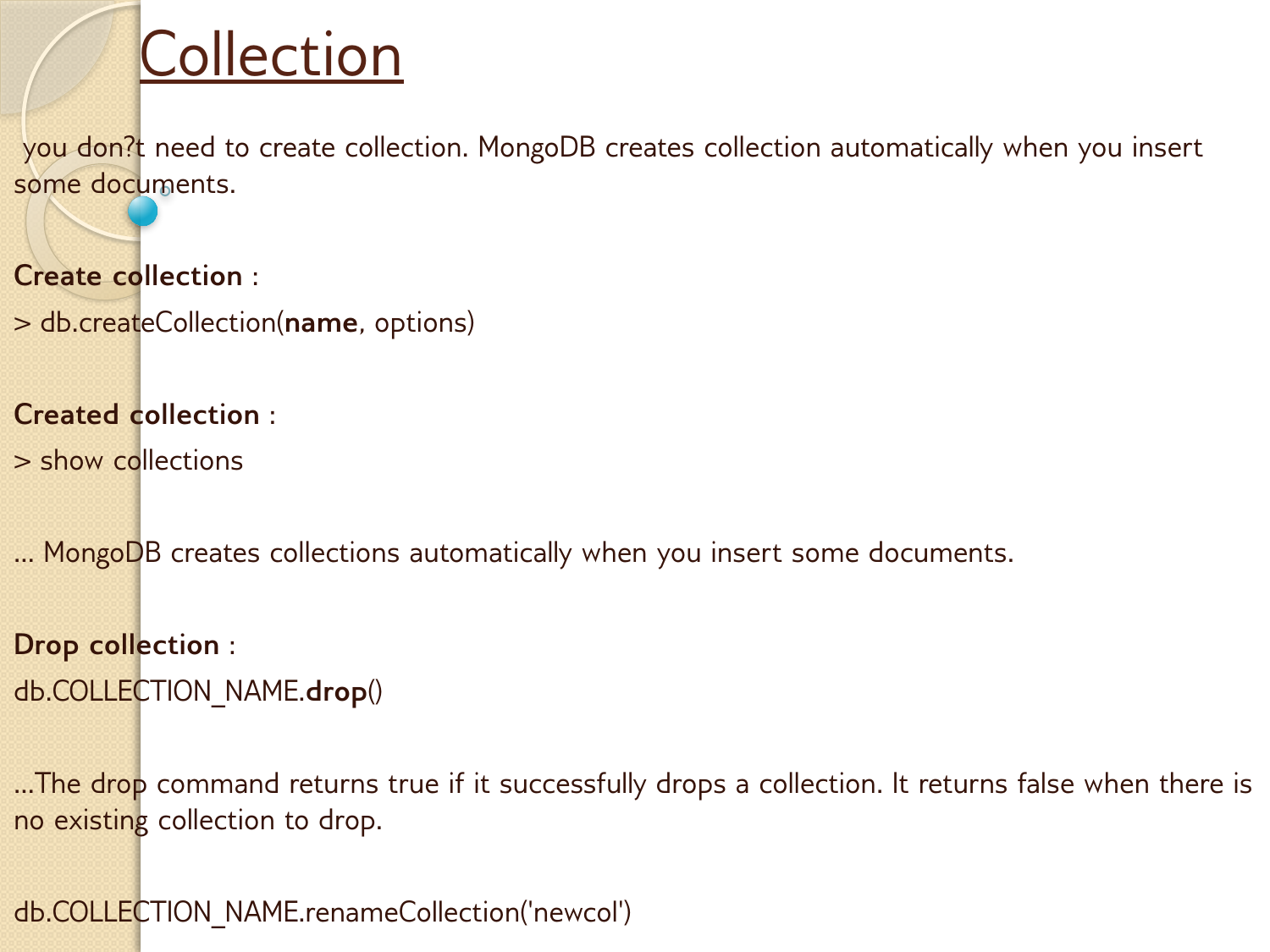

# Collection
 you don?t need to create collection. MongoDB creates collection automatically when you insert some documents.

Create collection :
> db.createCollection(name, options)

Created collection :
> show collections

… MongoDB creates collections automatically when you insert some documents.

Drop collection :
db.COLLECTION_NAME.drop()

…The drop command returns true if it successfully drops a collection. It returns false when there is no existing collection to drop.

db.COLLECTION_NAME.renameCollection('newcol')